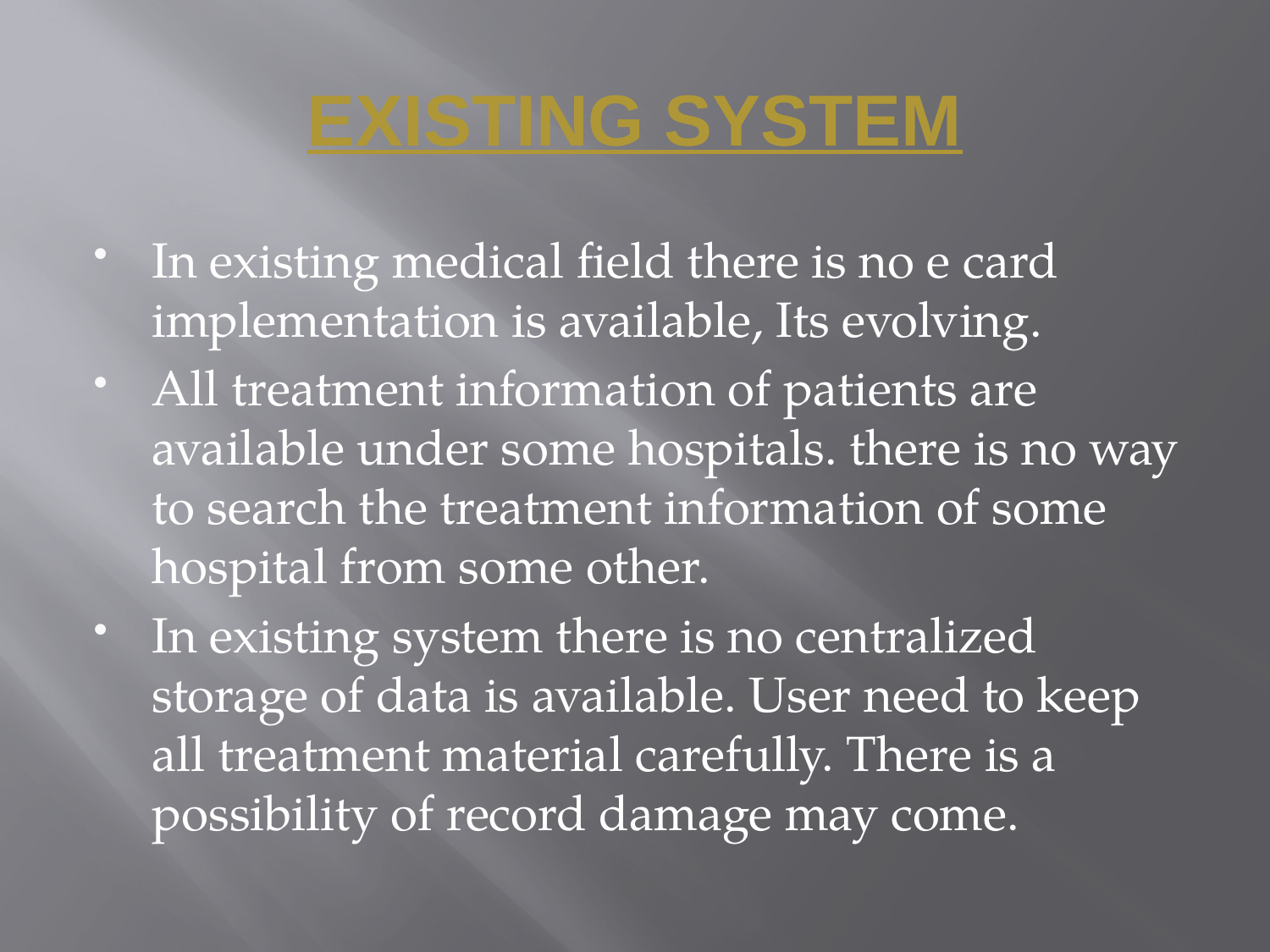

# EXISTING SYSTEM
In existing medical field there is no e card implementation is available, Its evolving.
All treatment information of patients are available under some hospitals. there is no way to search the treatment information of some hospital from some other.
In existing system there is no centralized storage of data is available. User need to keep all treatment material carefully. There is a possibility of record damage may come.